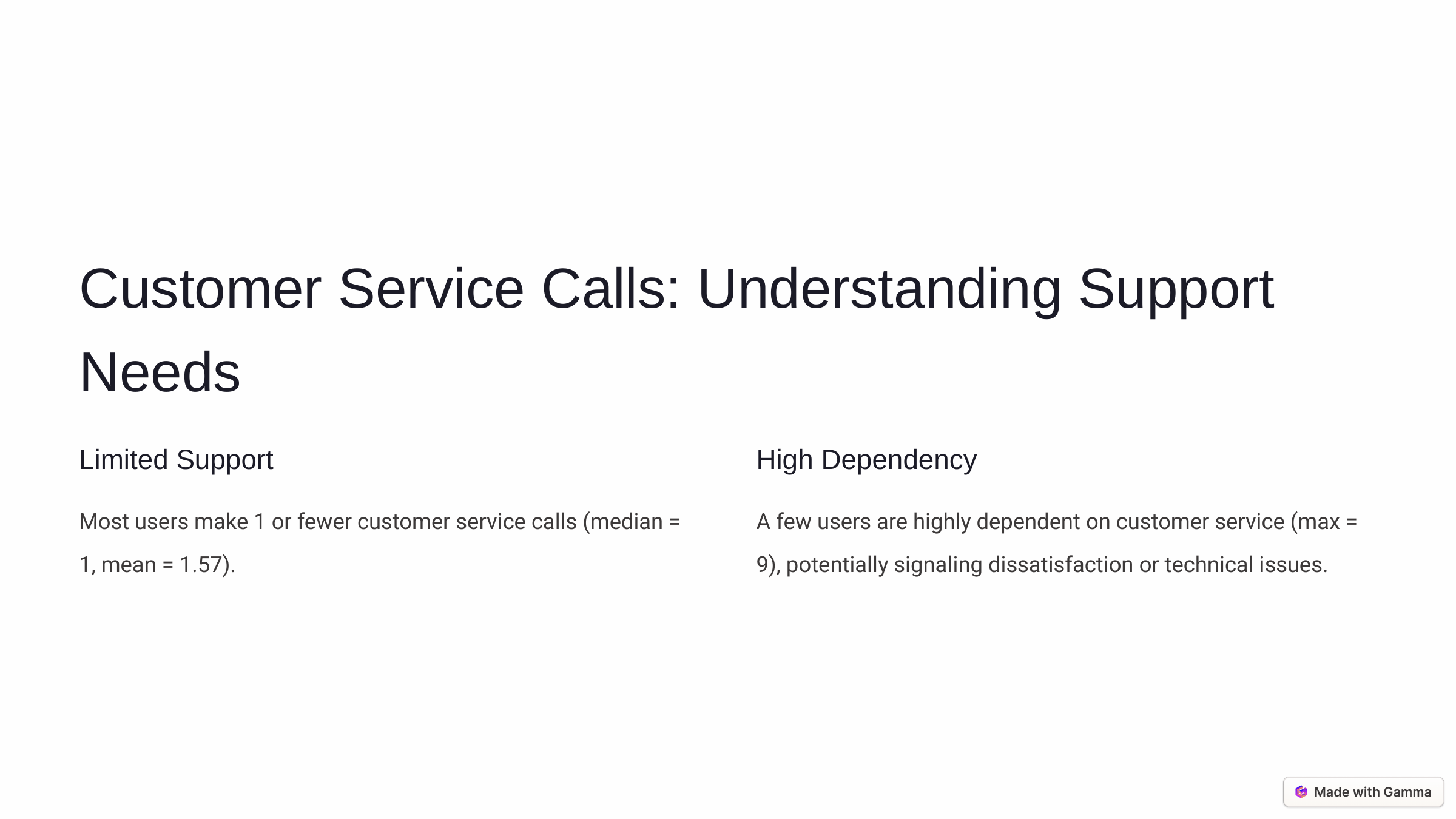

Customer Service Calls: Understanding Support Needs
Limited Support
High Dependency
Most users make 1 or fewer customer service calls (median = 1, mean = 1.57).
A few users are highly dependent on customer service (max = 9), potentially signaling dissatisfaction or technical issues.